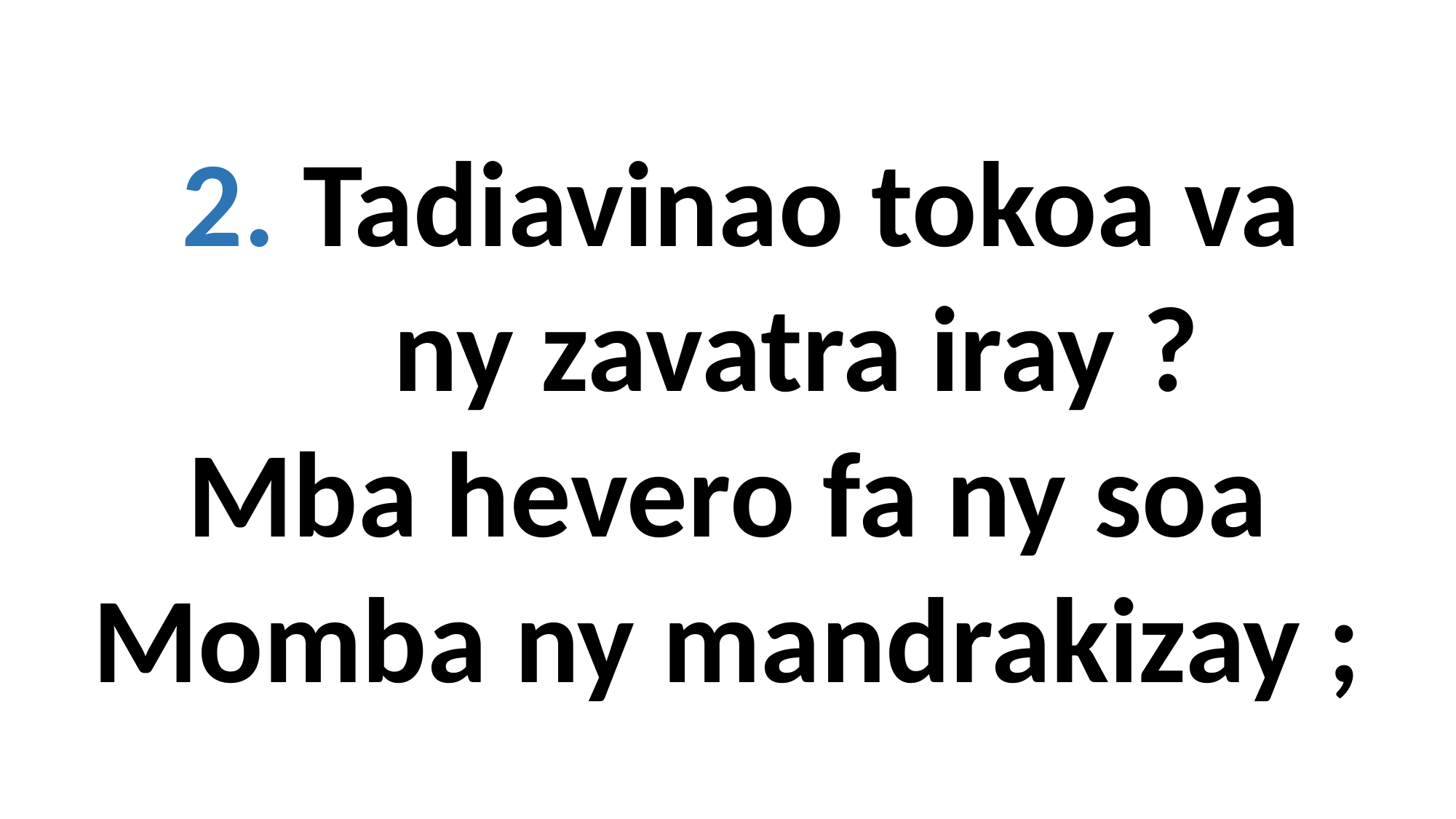

2. Tadiavinao tokoa va
     ny zavatra iray ?
Mba hevero fa ny soa
Momba ny mandrakizay ;